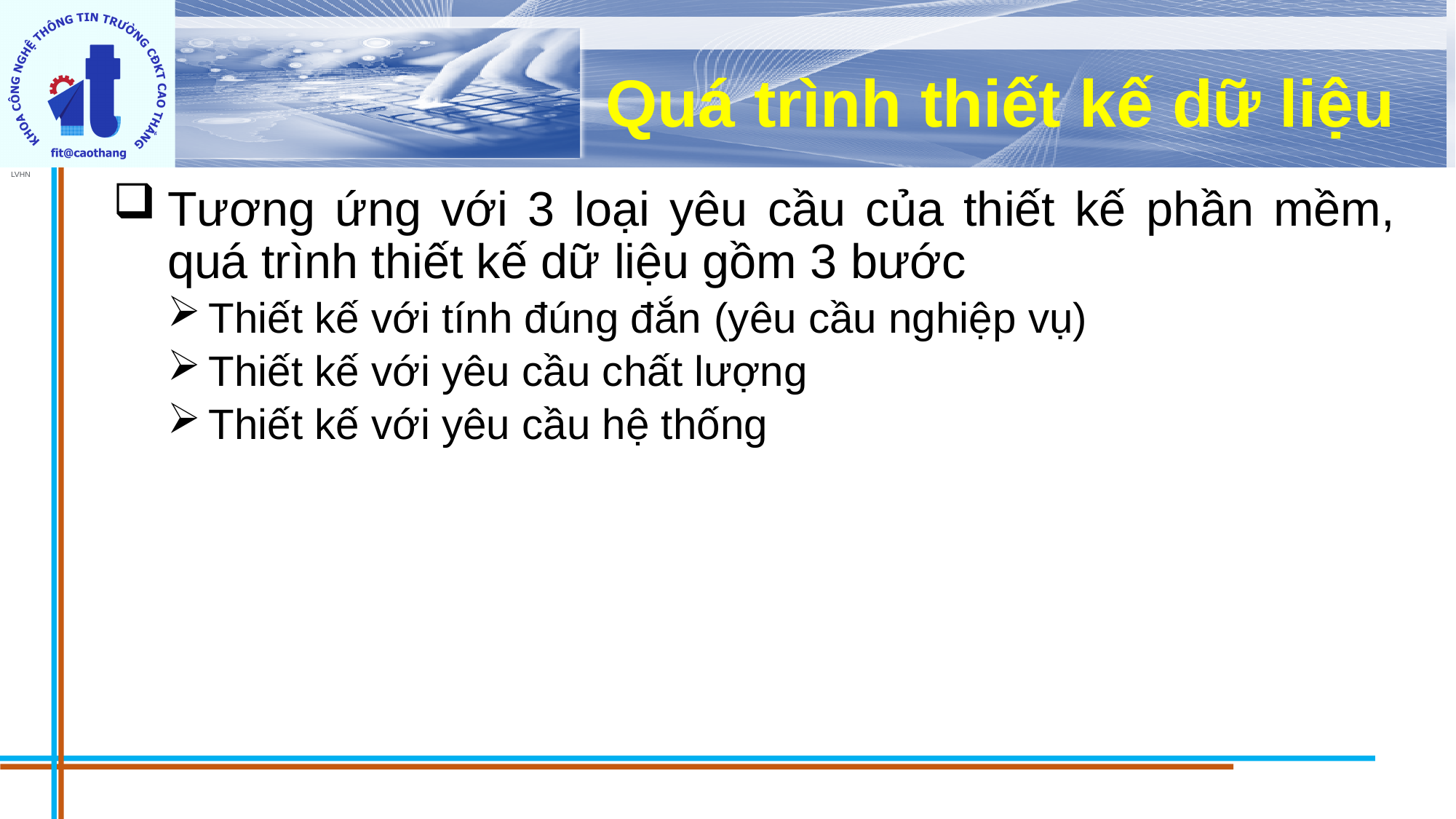

# Quá trình thiết kế dữ liệu
Tương ứng với 3 loại yêu cầu của thiết kế phần mềm, quá trình thiết kế dữ liệu gồm 3 bước
Thiết kế với tính đúng đắn (yêu cầu nghiệp vụ)
Thiết kế với yêu cầu chất lượng
Thiết kế với yêu cầu hệ thống